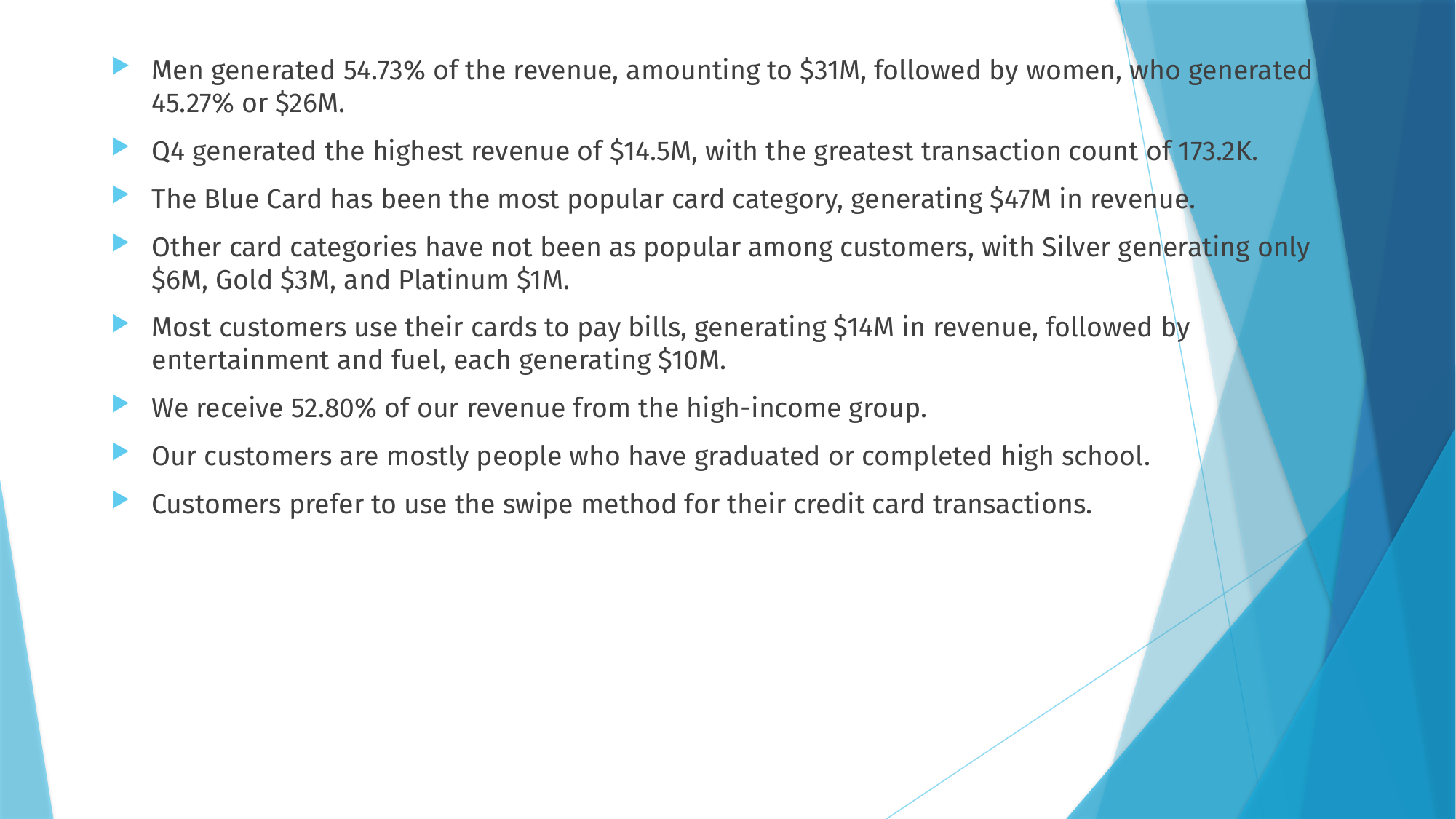

Men generated 54.73% of the revenue, amounting to $31M, followed by women, who generated 45.27% or $26M.
Q4 generated the highest revenue of $14.5M, with the greatest transaction count of 173.2K.
The Blue Card has been the most popular card category, generating $47M in revenue.
Other card categories have not been as popular among customers, with Silver generating only $6M, Gold $3M, and Platinum $1M.
Most customers use their cards to pay bills, generating $14M in revenue, followed by entertainment and fuel, each generating $10M.
We receive 52.80% of our revenue from the high-income group.
Our customers are mostly people who have graduated or completed high school.
Customers prefer to use the swipe method for their credit card transactions.